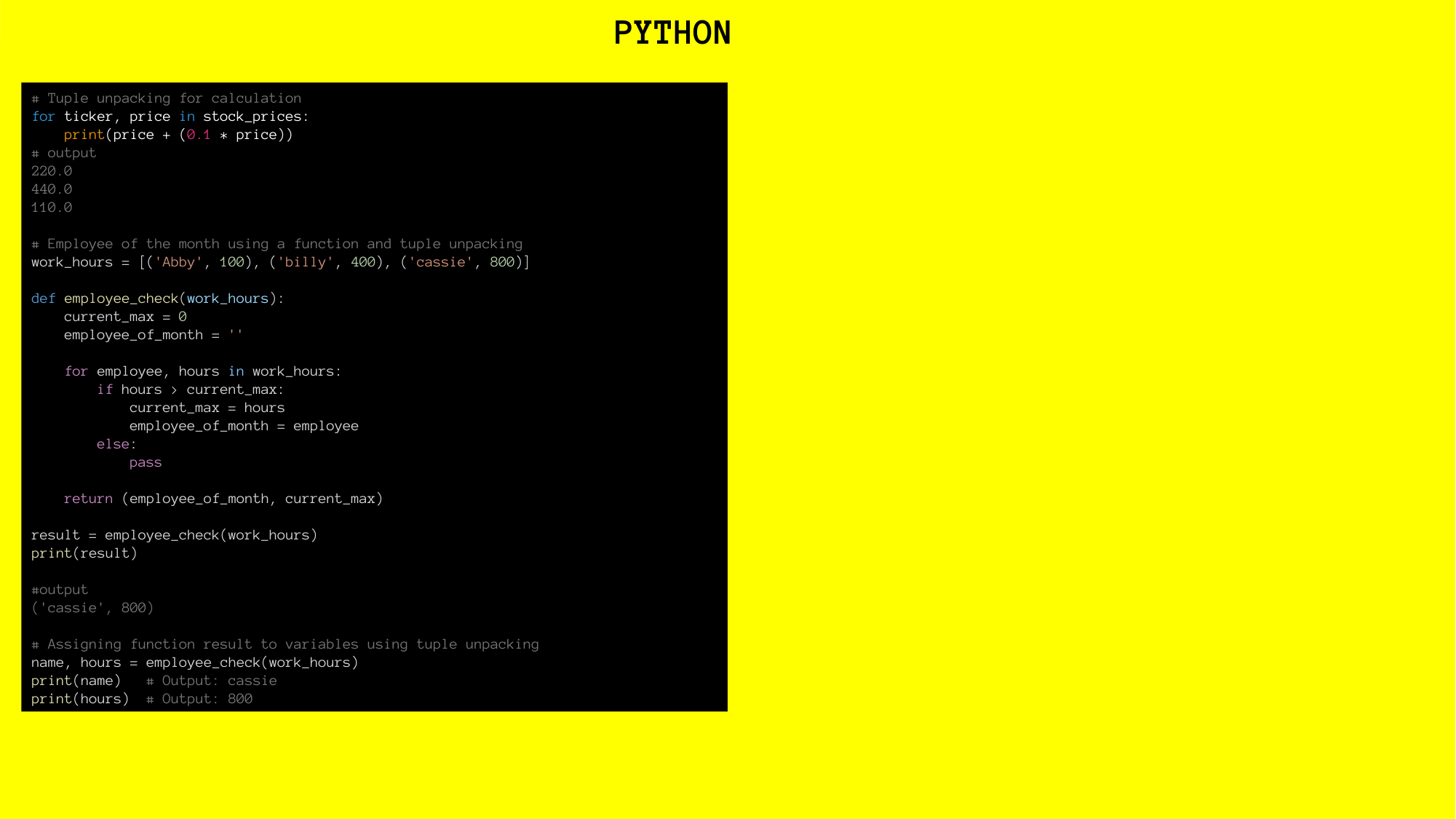

PYTHON

# Tuple unpacking for calculation
for ticker, price in stock_prices:
    print(price + (0.1 * price))
# output
220.0
440.0
110.0

# Employee of the month using a function and tuple unpacking
work_hours = [('Abby', 100), ('billy', 400), ('cassie', 800)]
def employee_check(work_hours):
    current_max = 0
    employee_of_month = ''
    for employee, hours in work_hours:
        if hours > current_max:
            current_max = hours
            employee_of_month = employee
        else:
            pass

    return (employee_of_month, current_max)
result = employee_check(work_hours)
print(result)
#output
('cassie', 800)

# Assigning function result to variables using tuple unpacking
name, hours = employee_check(work_hours)
print(name)   # Output: cassie
print(hours)  # Output: 800